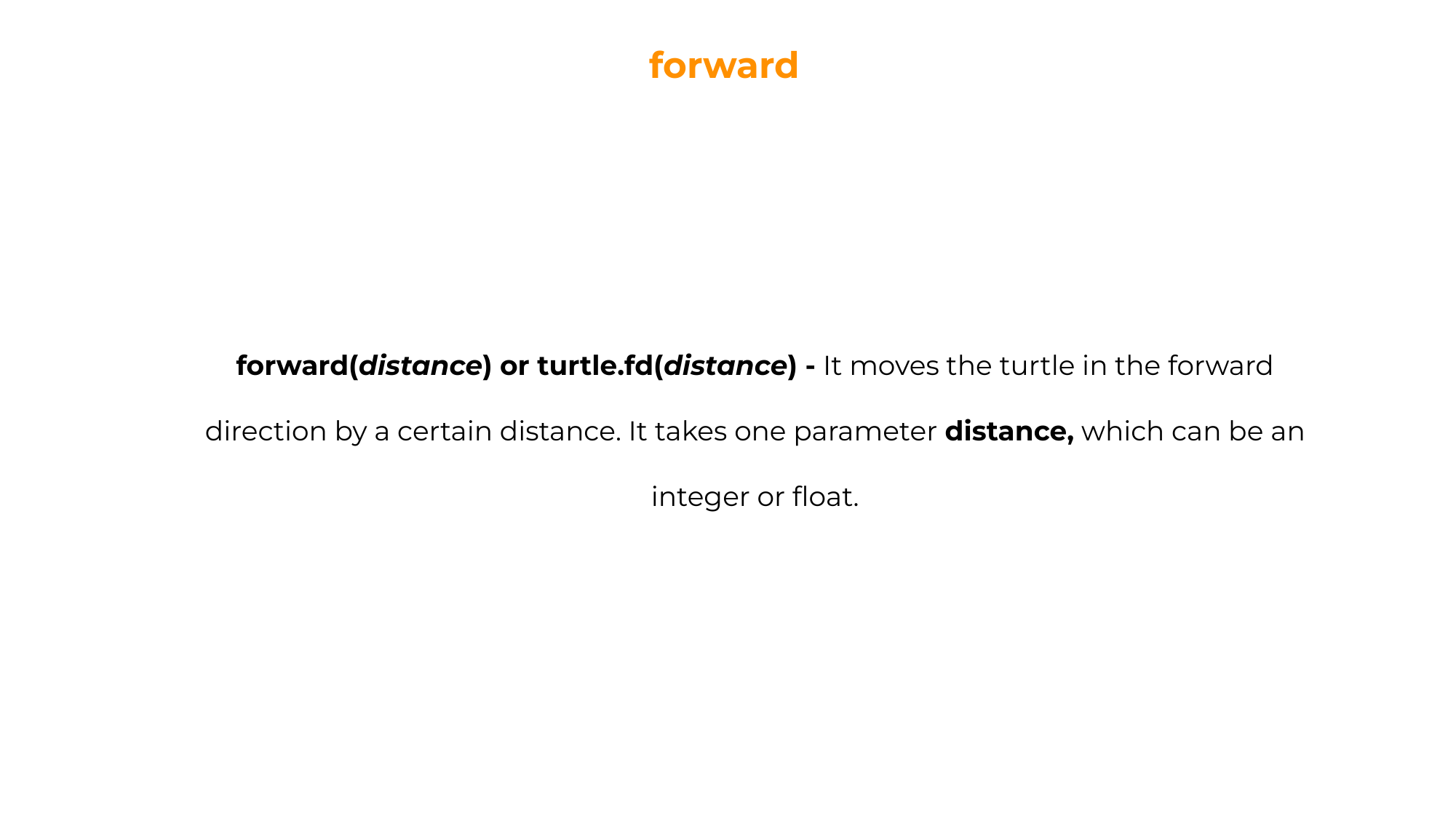

forward
forward(distance) or turtle.fd(distance) - It moves the turtle in the forward direction by a certain distance. It takes one parameter distance, which can be an integer or float.